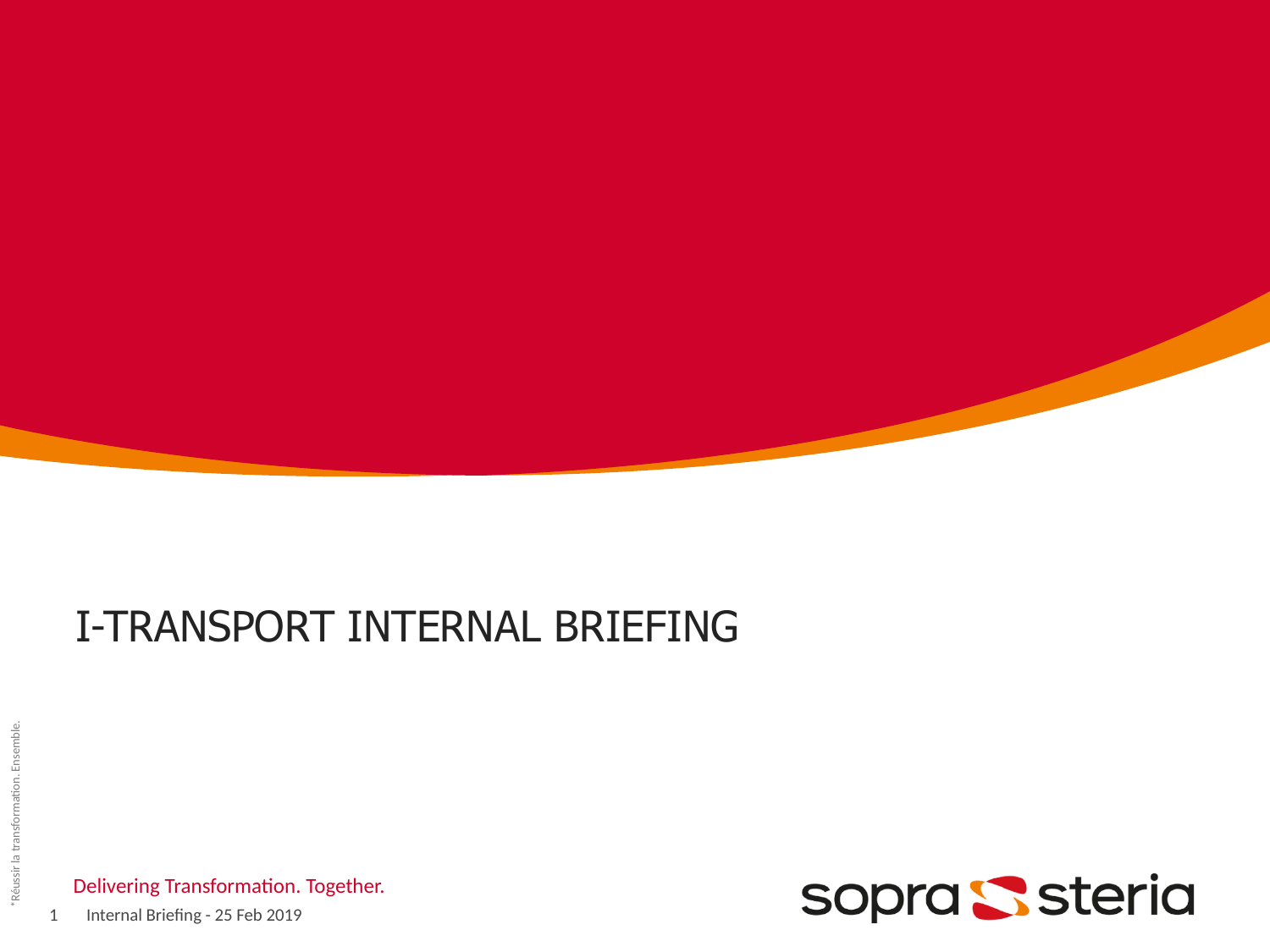

# i-Transport Internal Briefing

1
Internal Briefing - 25 Feb 2019